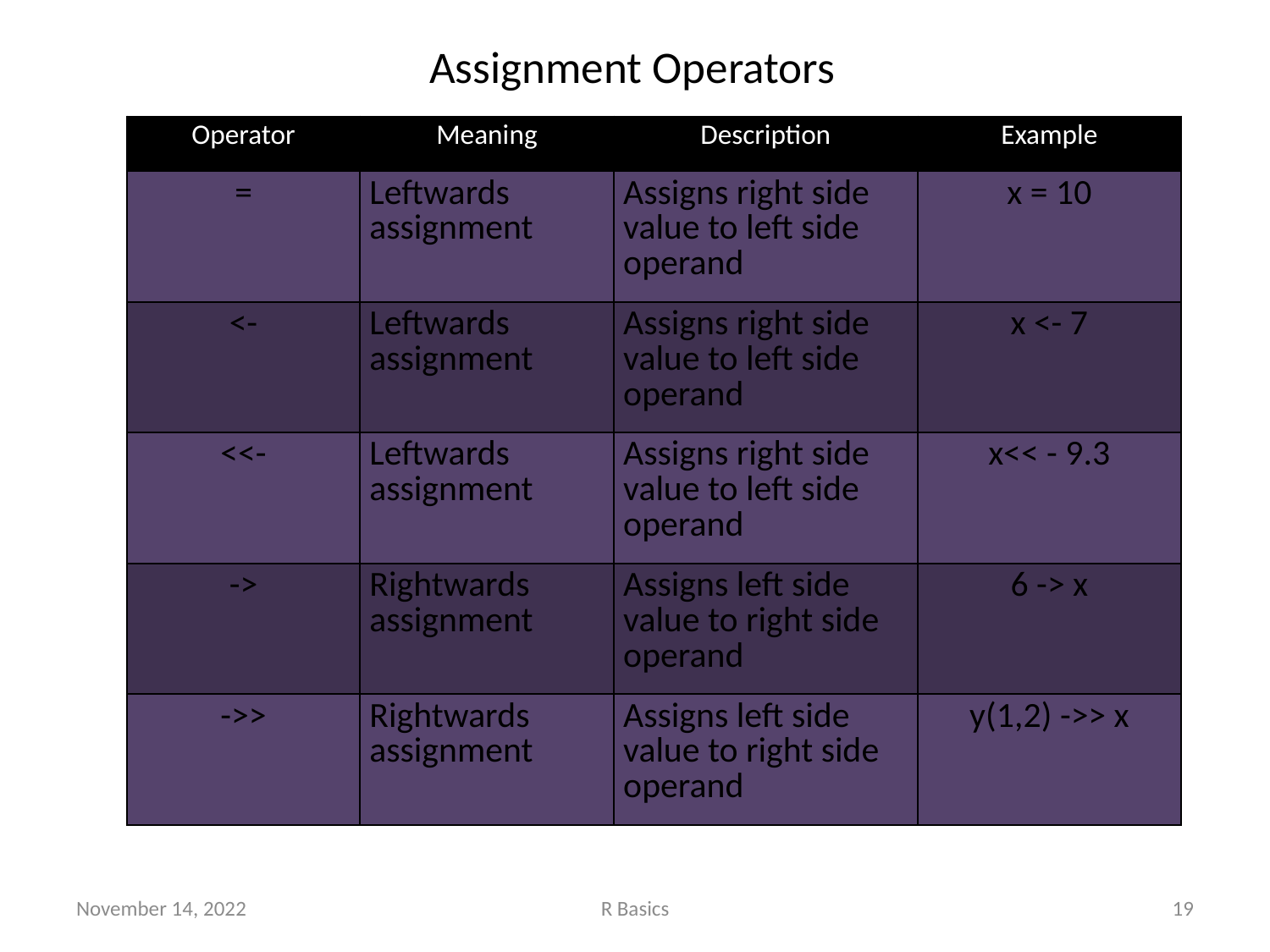

# Assignment Operators
| Operator | Meaning | Description | Example |
| --- | --- | --- | --- |
| = | Leftwards assignment | Assigns right side value to left side operand | x = 10 |
| <- | Leftwards assignment | Assigns right side value to left side operand | x <- 7 |
| <<- | Leftwards assignment | Assigns right side value to left side operand | x<< - 9.3 |
| -> | Rightwards assignment | Assigns left side value to right side operand | 6 -> x |
| ->> | Rightwards assignment | Assigns left side value to right side operand | y(1,2) ->> x |
November 14, 2022
R Basics
19